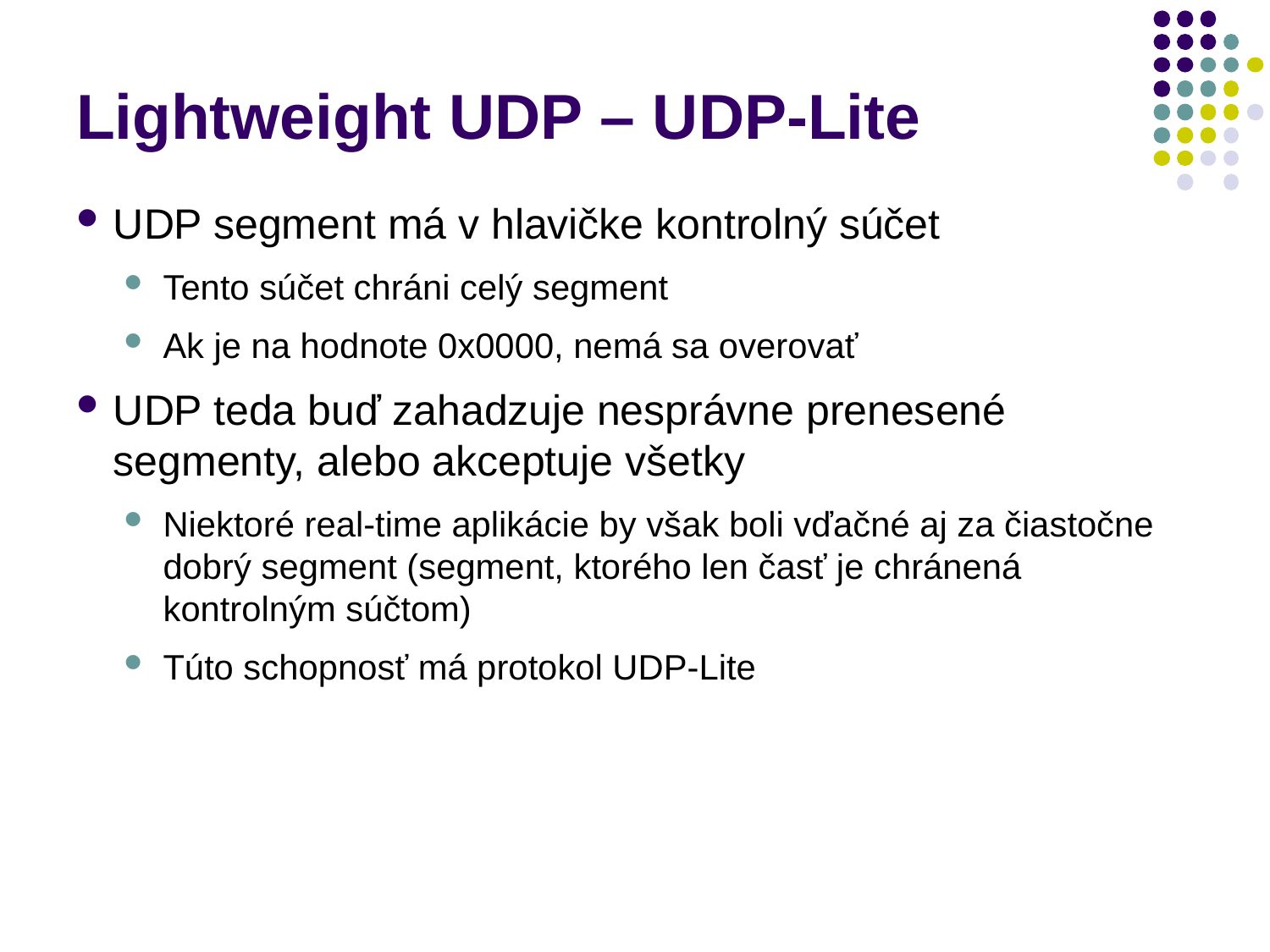

# Lightweight UDP – UDP-Lite
UDP segment má v hlavičke kontrolný súčet
Tento súčet chráni celý segment
Ak je na hodnote 0x0000, nemá sa overovať
UDP teda buď zahadzuje nesprávne prenesené segmenty, alebo akceptuje všetky
Niektoré real-time aplikácie by však boli vďačné aj za čiastočne dobrý segment (segment, ktorého len časť je chránená kontrolným súčtom)
Túto schopnosť má protokol UDP-Lite